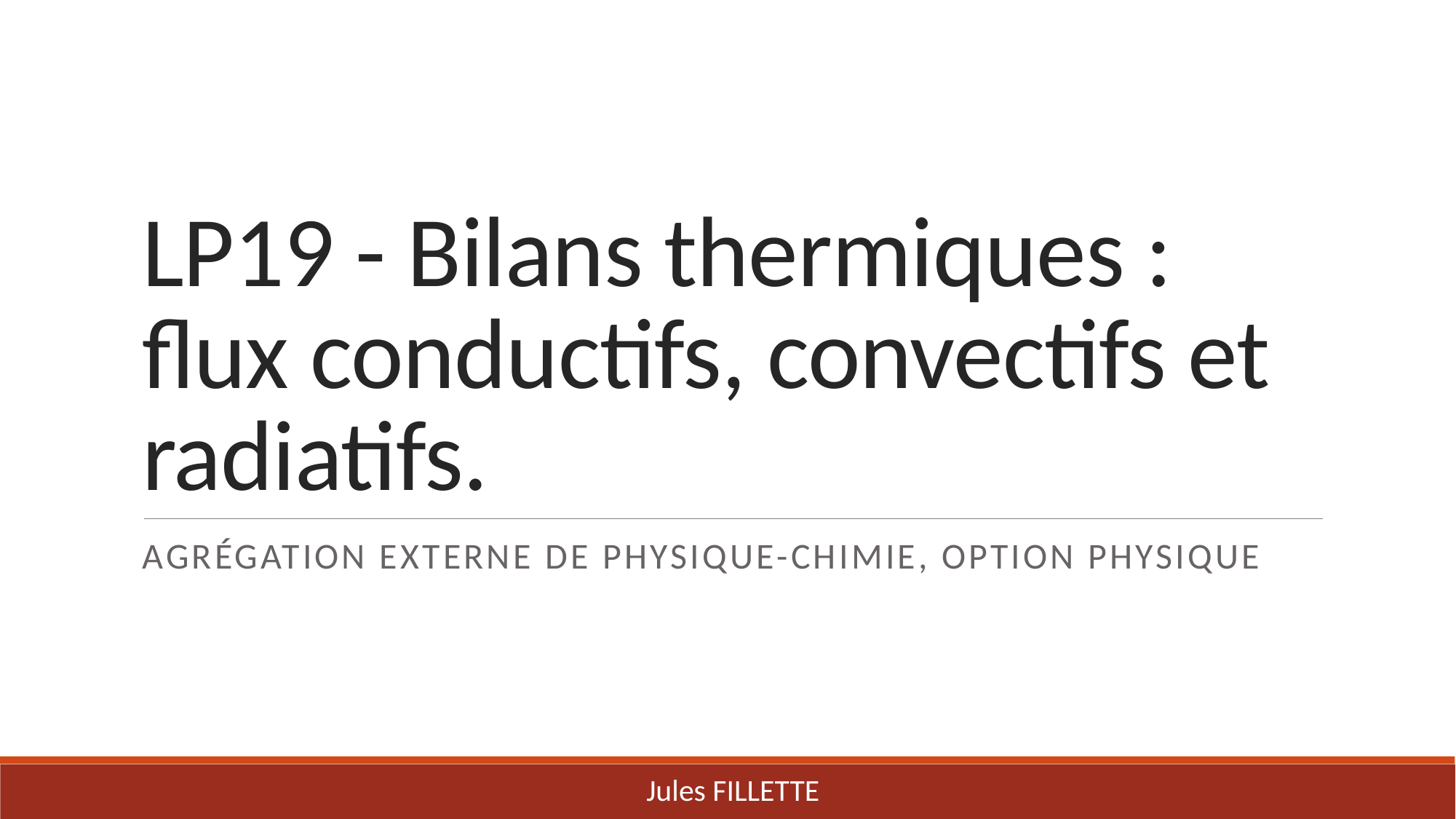

# LP19 - Bilans thermiques : flux conductifs, convectifs et radiatifs.
Agrégation externe de Physique-chimie, option Physique
Jules FILLETTE